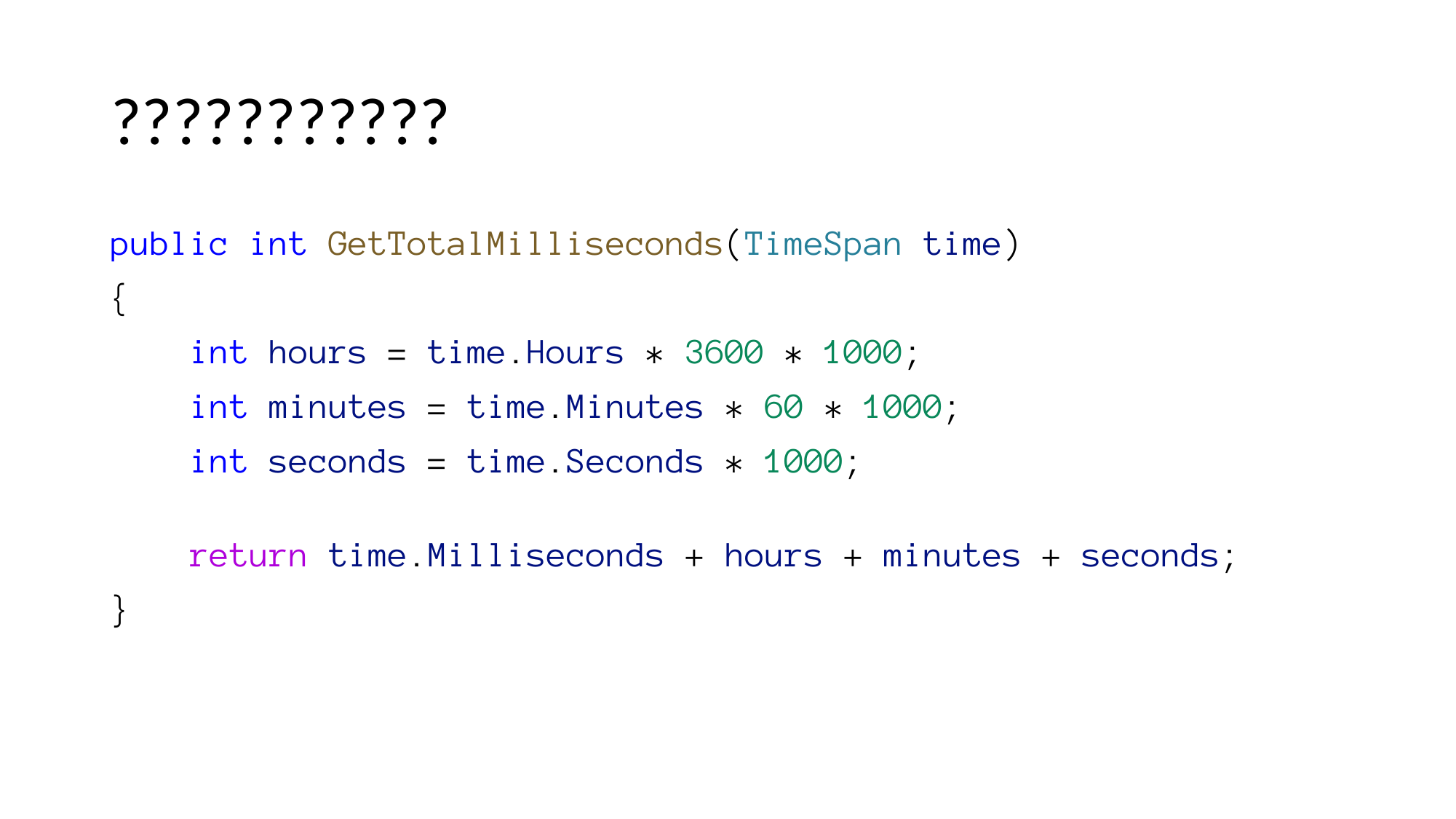

# ???????????
public int GetTotalMilliseconds(TimeSpan time)
{
    int hours = time.Hours * 3600 * 1000;
    int minutes = time.Minutes * 60 * 1000;
    int seconds = time.Seconds * 1000;
    return time.Milliseconds + hours + minutes + seconds;
}